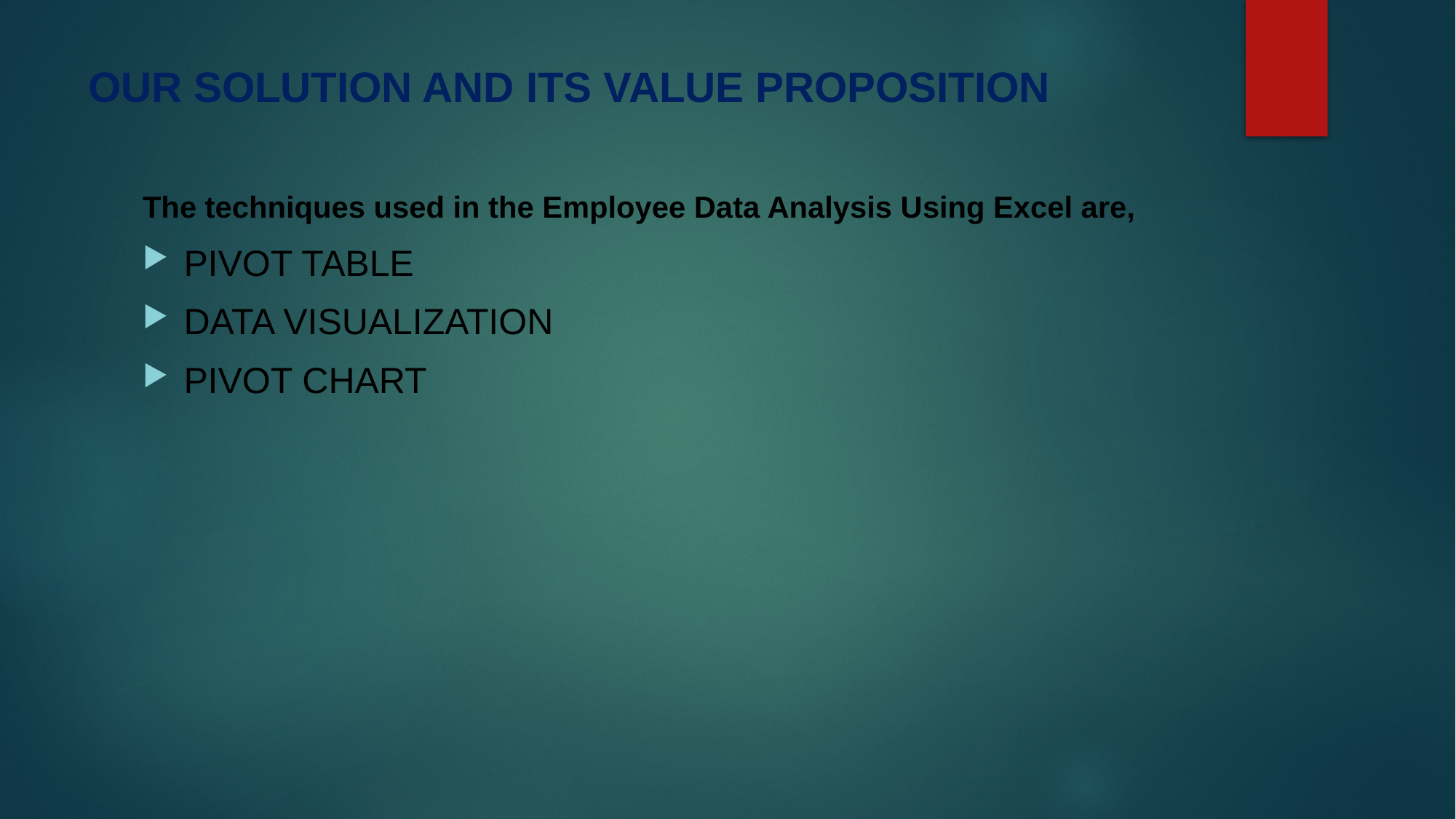

# OUR SOLUTION AND ITS VALUE PROPOSITION
The techniques used in the Employee Data Analysis Using Excel are,
PIVOT TABLE
DATA VISUALIZATION
PIVOT CHART